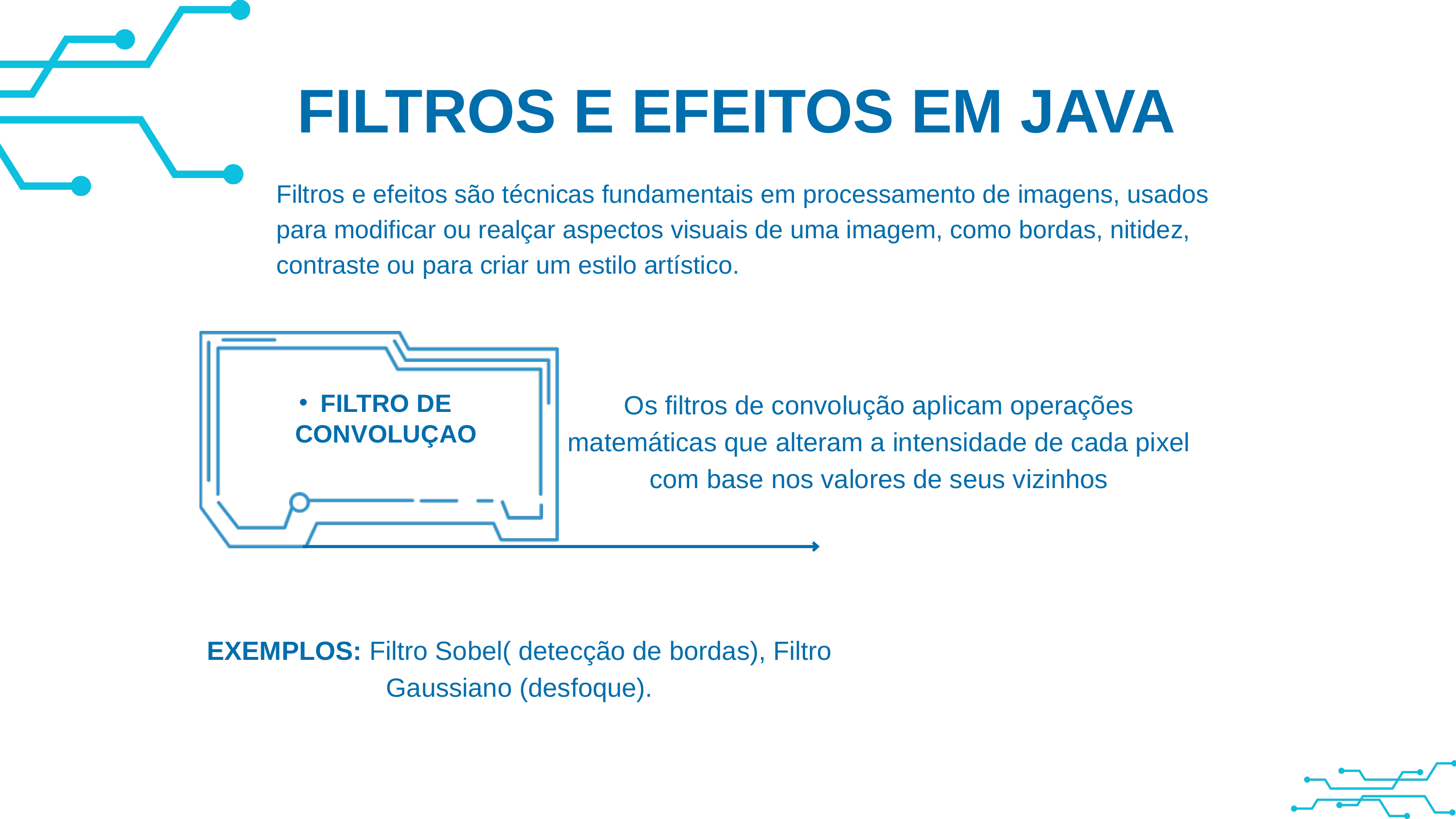

FILTROS E EFEITOS EM JAVA
Filtros e efeitos são técnicas fundamentais em processamento de imagens, usados para modificar ou realçar aspectos visuais de uma imagem, como bordas, nitidez, contraste ou para criar um estilo artístico.

Os filtros de convolução aplicam operações matemáticas que alteram a intensidade de cada pixel com base nos valores de seus vizinhos
FILTRO DE CONVOLUÇAO

EXEMPLOS: Filtro Sobel( detecção de bordas), Filtro Gaussiano (desfoque).